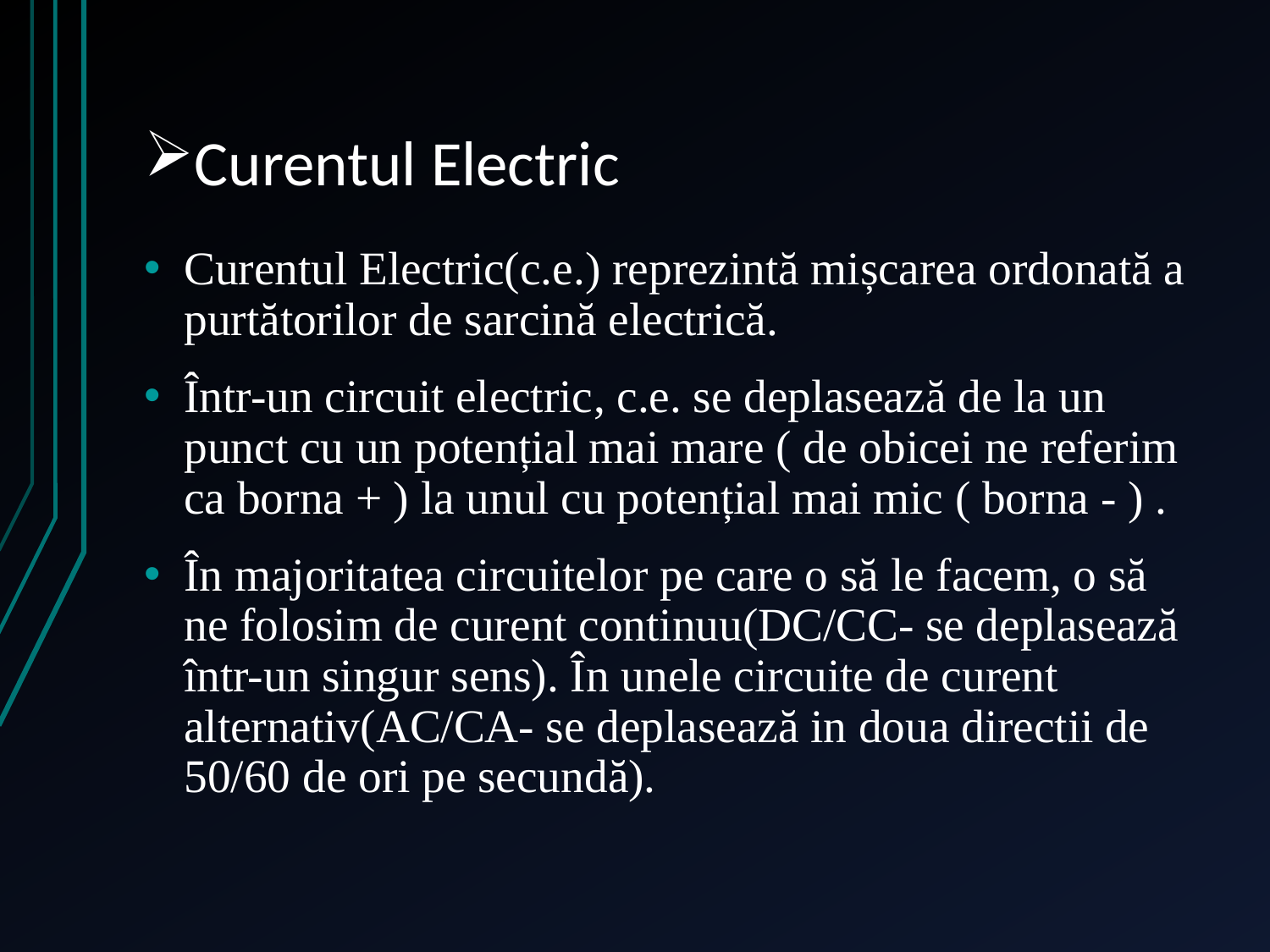

# Curentul Electric
Curentul Electric(c.e.) reprezintă mișcarea ordonată a purtătorilor de sarcină electrică.
Într-un circuit electric, c.e. se deplasează de la un punct cu un potențial mai mare ( de obicei ne referim ca borna + ) la unul cu potențial mai mic ( borna - ) .
În majoritatea circuitelor pe care o să le facem, o să ne folosim de curent continuu(DC/CC- se deplasează într-un singur sens). În unele circuite de curent alternativ(AC/CA- se deplasează in doua directii de 50/60 de ori pe secundă).